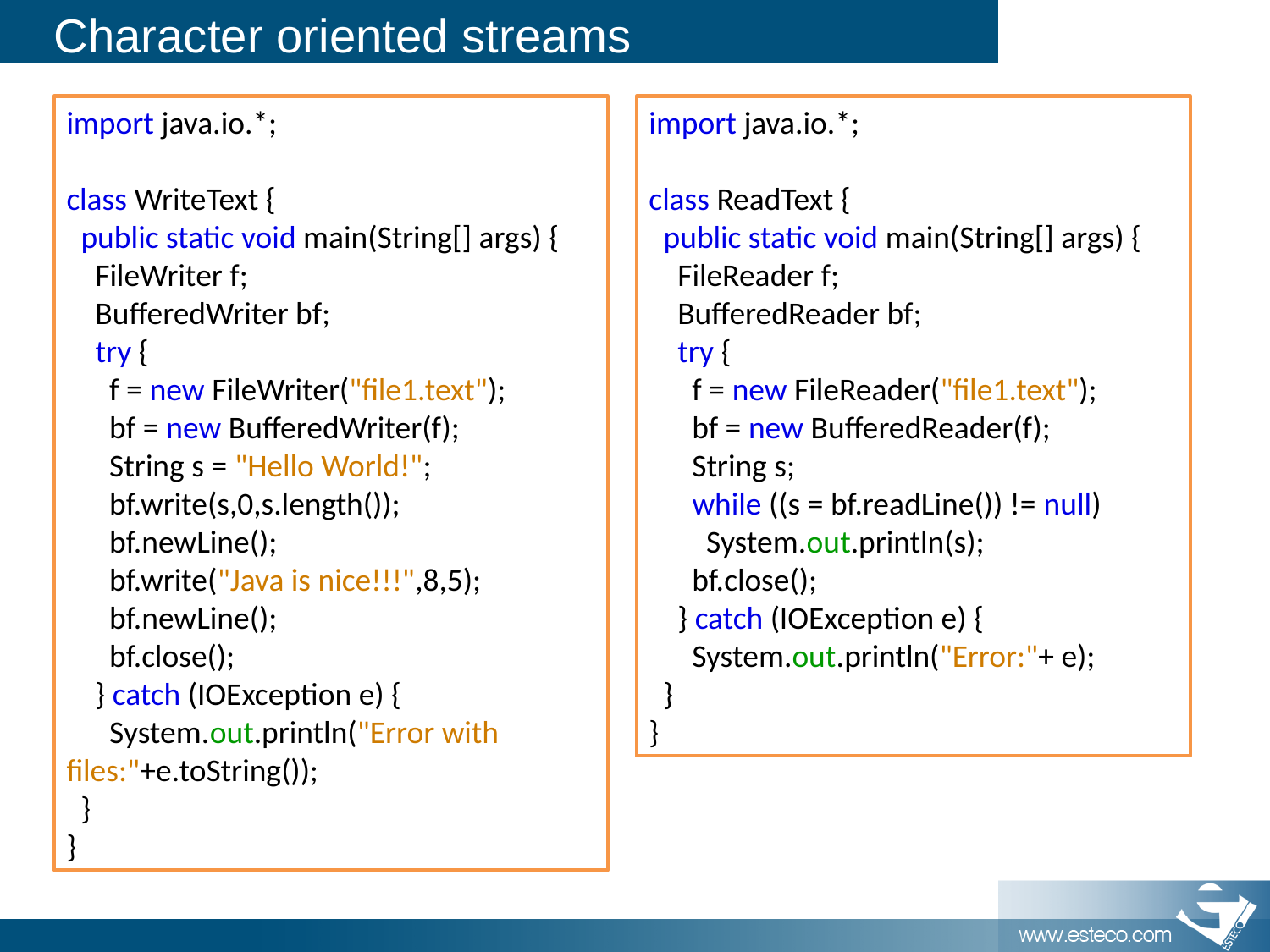

# Character oriented streams
import java.io.*;
class WriteText {
  public static void main(String[] args) {
    FileWriter f;
    BufferedWriter bf;
    try {
      f = new FileWriter("file1.text");
      bf = new BufferedWriter(f);
      String s = "Hello World!";
      bf.write(s,0,s.length());
      bf.newLine();
      bf.write("Java is nice!!!",8,5);
      bf.newLine();
      bf.close();
    } catch (IOException e) {
      System.out.println("Error with files:"+e.toString());
  }
}
import java.io.*;
class ReadText {
  public static void main(String[] args) {
    FileReader f;
    BufferedReader bf;
    try {
      f = new FileReader("file1.text");
      bf = new BufferedReader(f);
      String s;
      while ((s = bf.readLine()) != null)
        System.out.println(s);
      bf.close();
    } catch (IOException e) {
      System.out.println("Error:"+ e);
  }
}